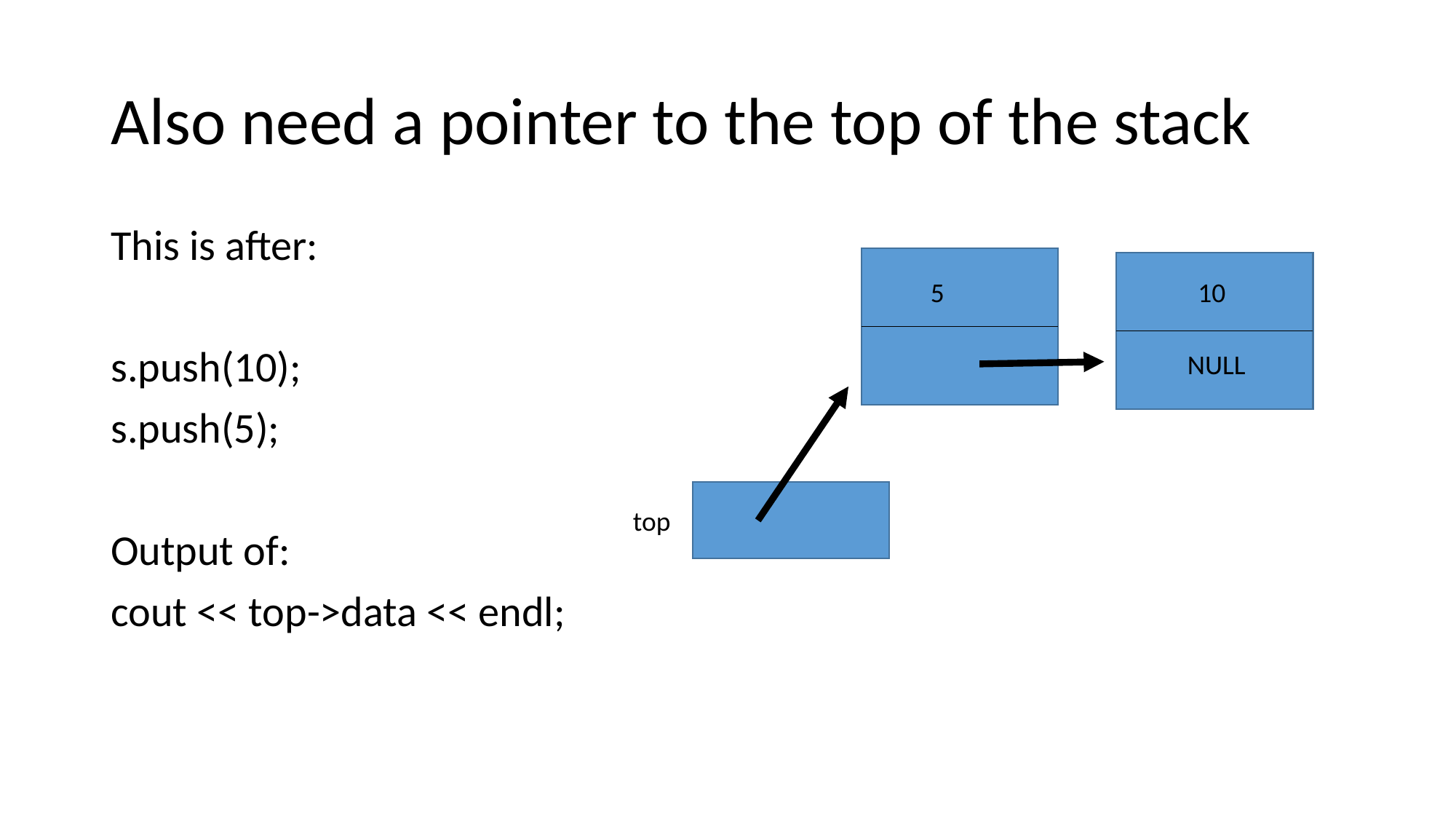

# Also need a pointer to the top of the stack
This is after:

s.push(10);
s.push(5);

Output of:
cout << top->data << endl;

5
10
NULL

top